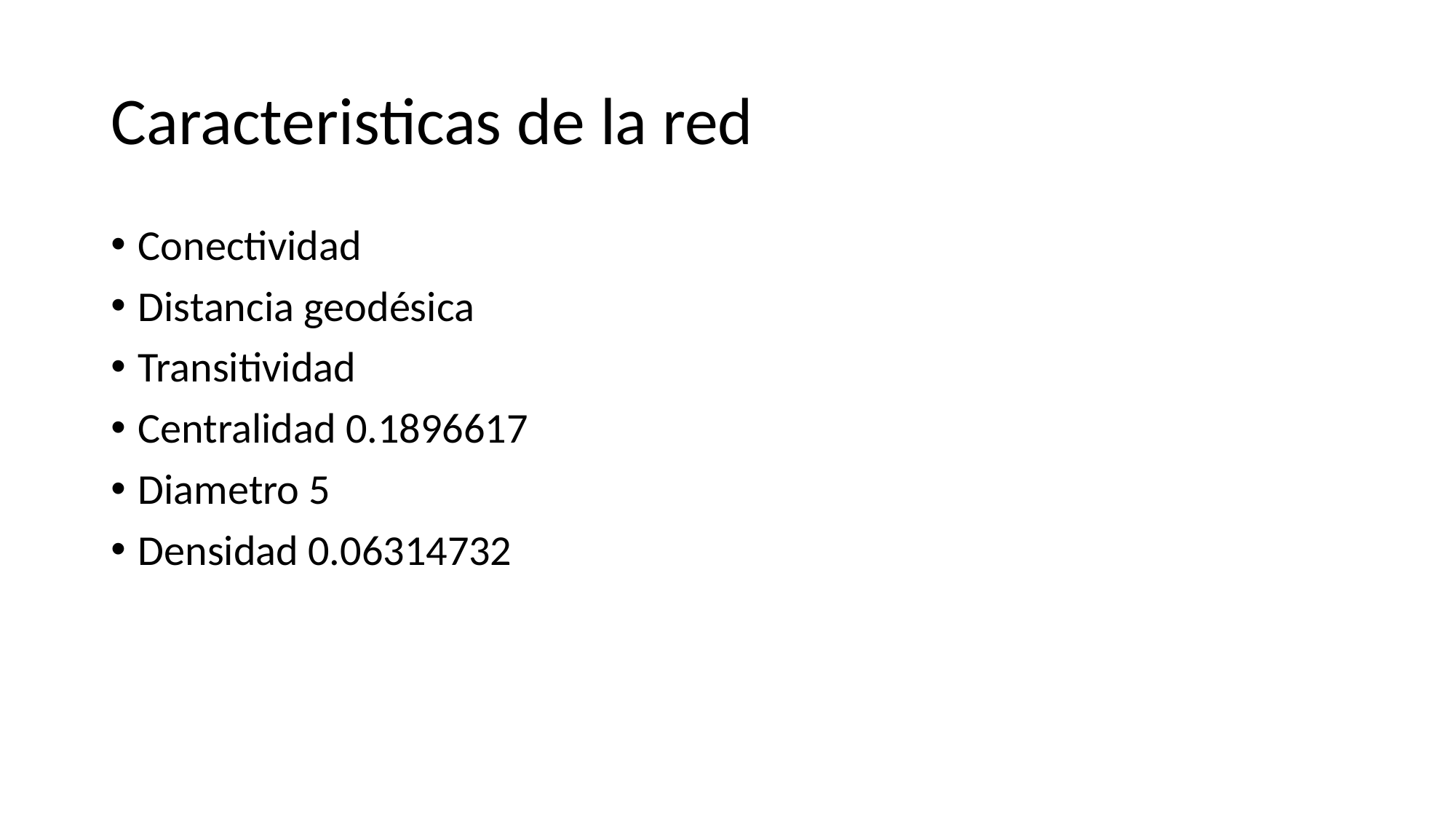

# Caracteristicas de la red
Conectividad
Distancia geodésica
Transitividad
Centralidad 0.1896617
Diametro 5
Densidad 0.06314732